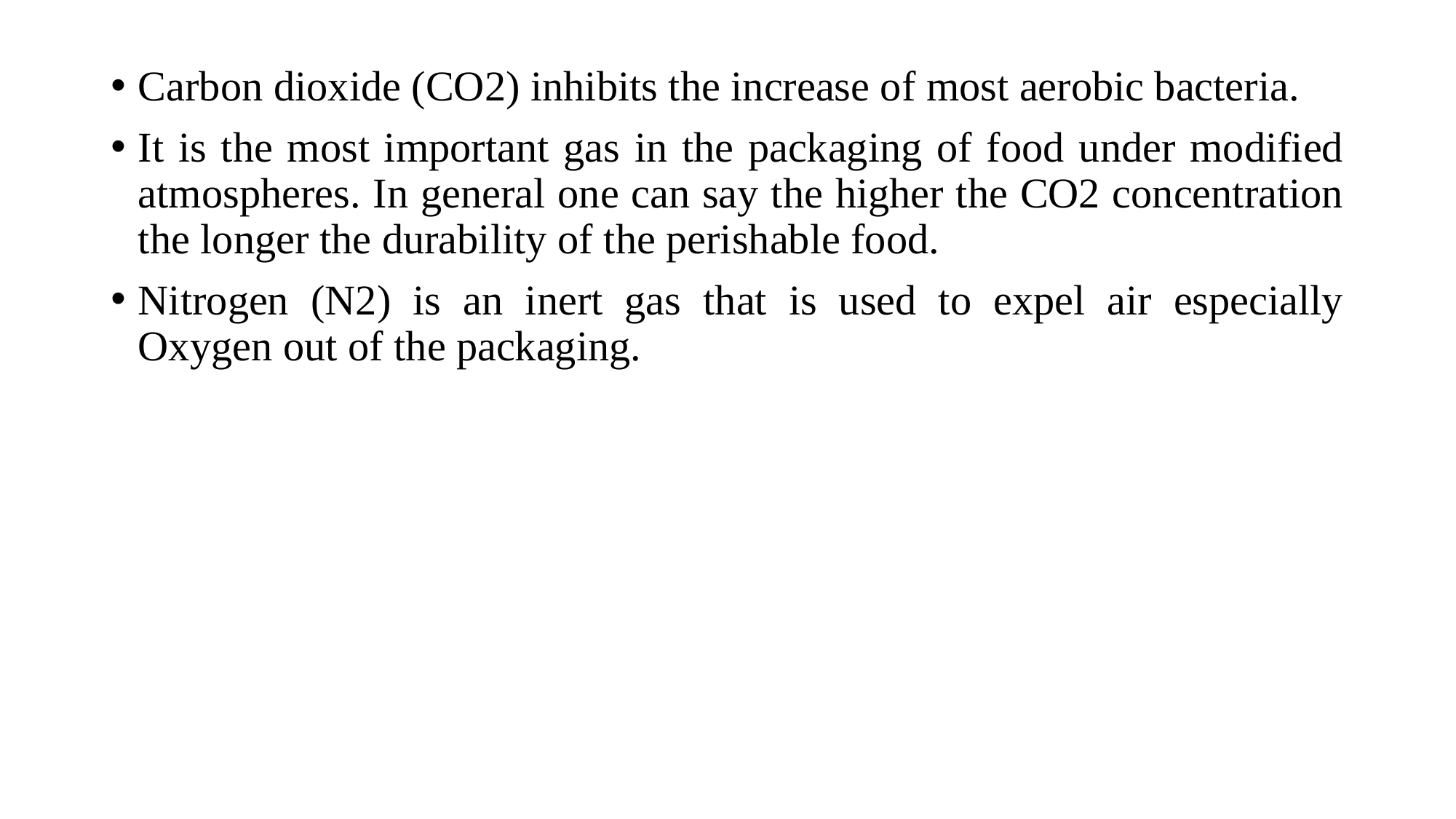

Carbon dioxide (CO2) inhibits the increase of most aerobic bacteria.
It is the most important gas in the packaging of food under modified atmospheres. In general one can say the higher the CO2 concentration the longer the durability of the perishable food.
Nitrogen (N2) is an inert gas that is used to expel air especially Oxygen out of the packaging.